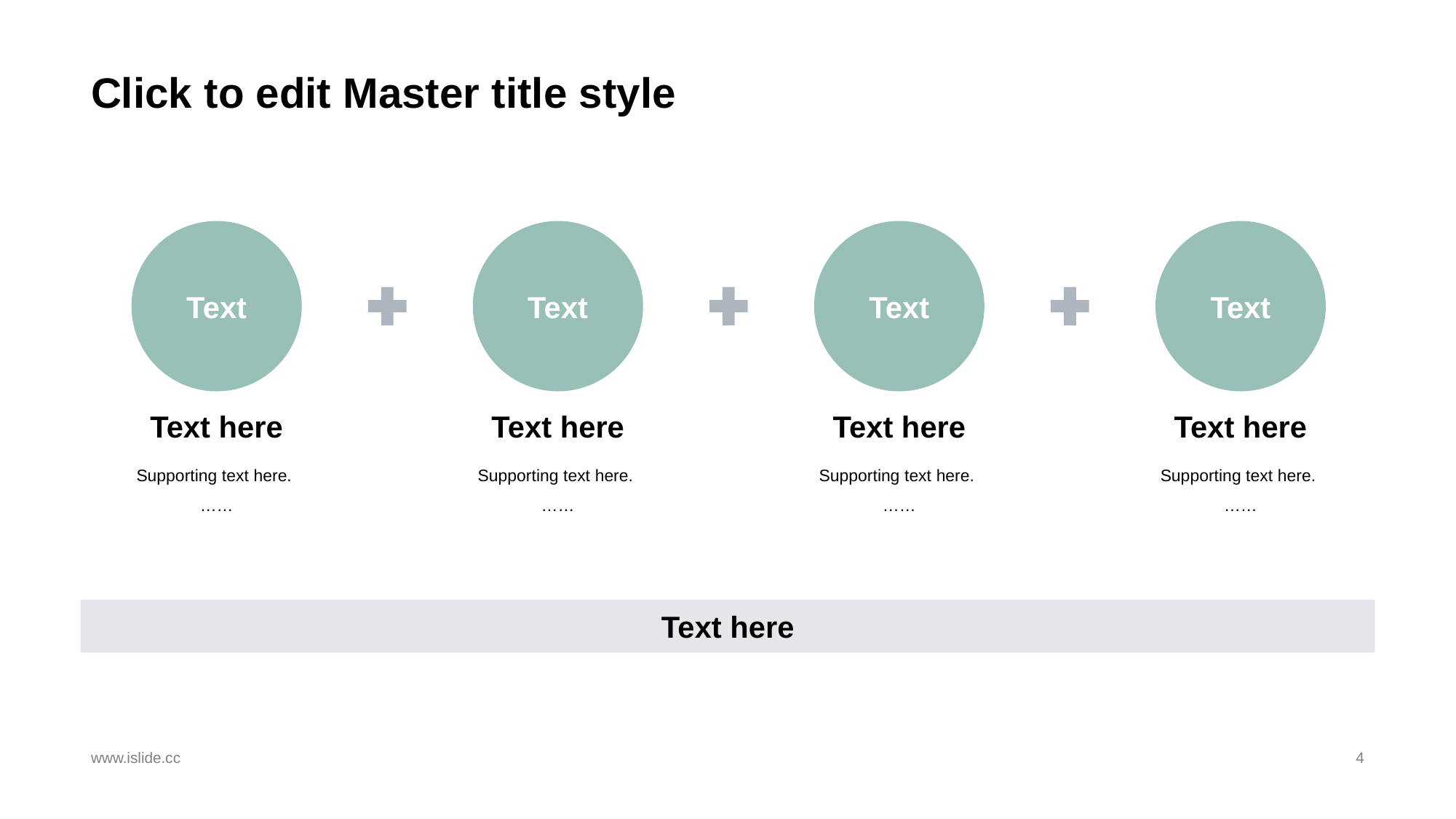

# Click to edit Master title style
Text
Text here
Supporting text here.
……
Text
Text here
Supporting text here.
……
Text
Text here
Supporting text here.
……
Text
Text here
Supporting text here.
……

Text here
www.islide.cc
4